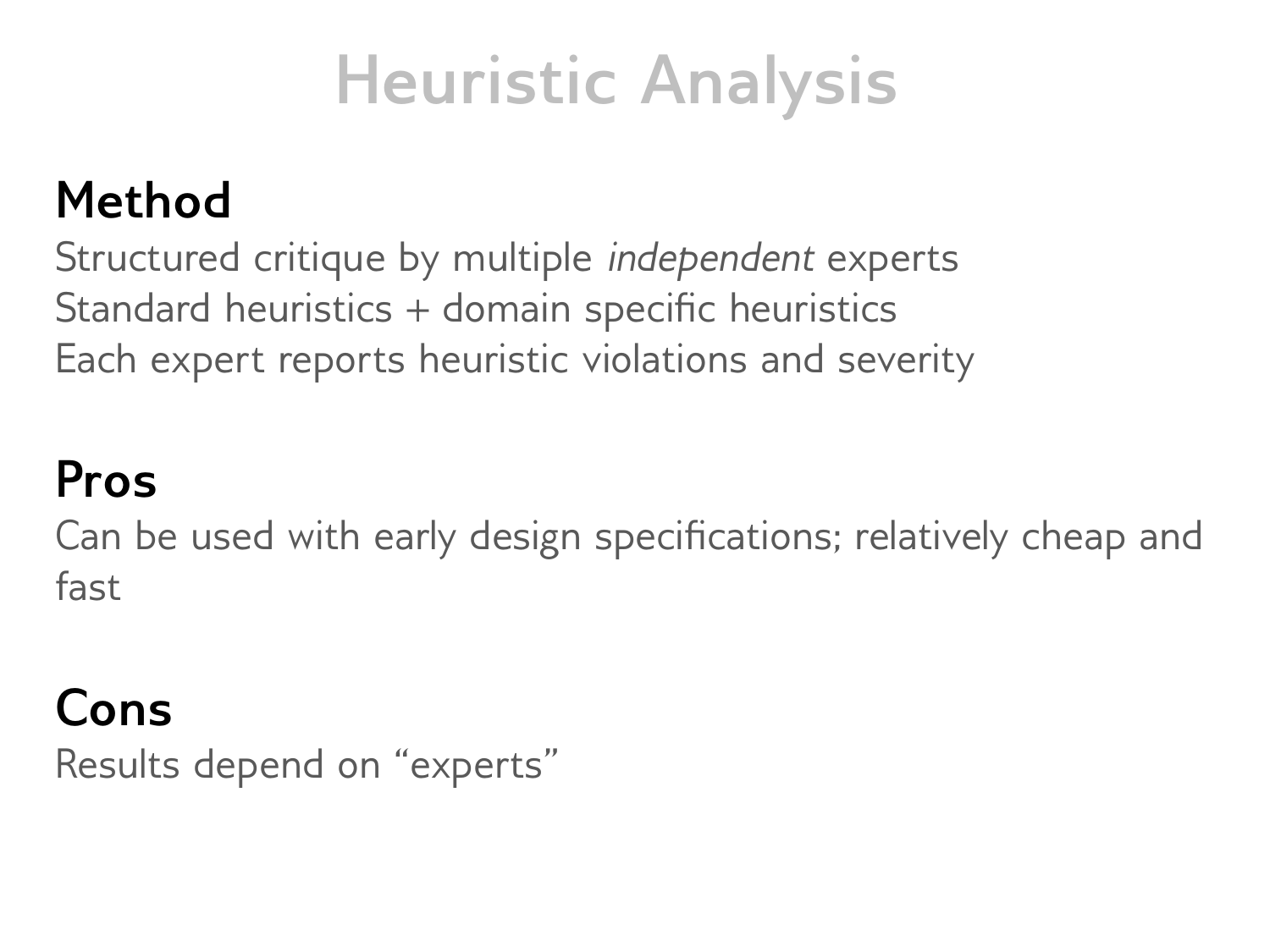

# Heuristic Analysis
Method
Structured critique by multiple independent experts
Standard heuristics + domain specific heuristics
Each expert reports heuristic violations and severity

Pros
Can be used with early design specifications; relatively cheap and fast

Cons
Results depend on “experts”